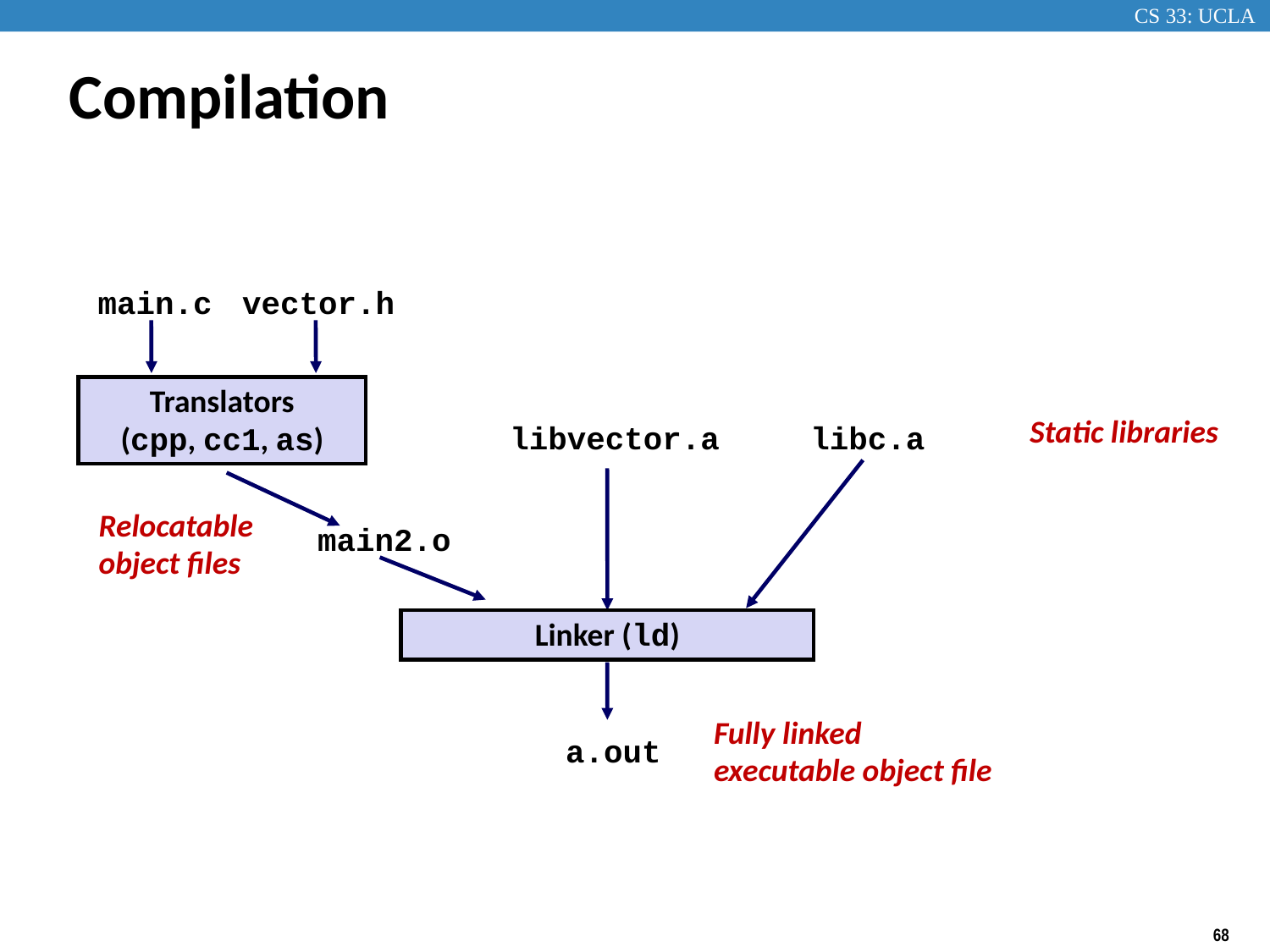

# Compilation
main.c
vector.h

Translators
(cpp, cc1, as)
Static libraries
libvector.a
libc.a

Relocatable
object files
main2.o

Linker (ld)

Fully linked
executable object file
a.out